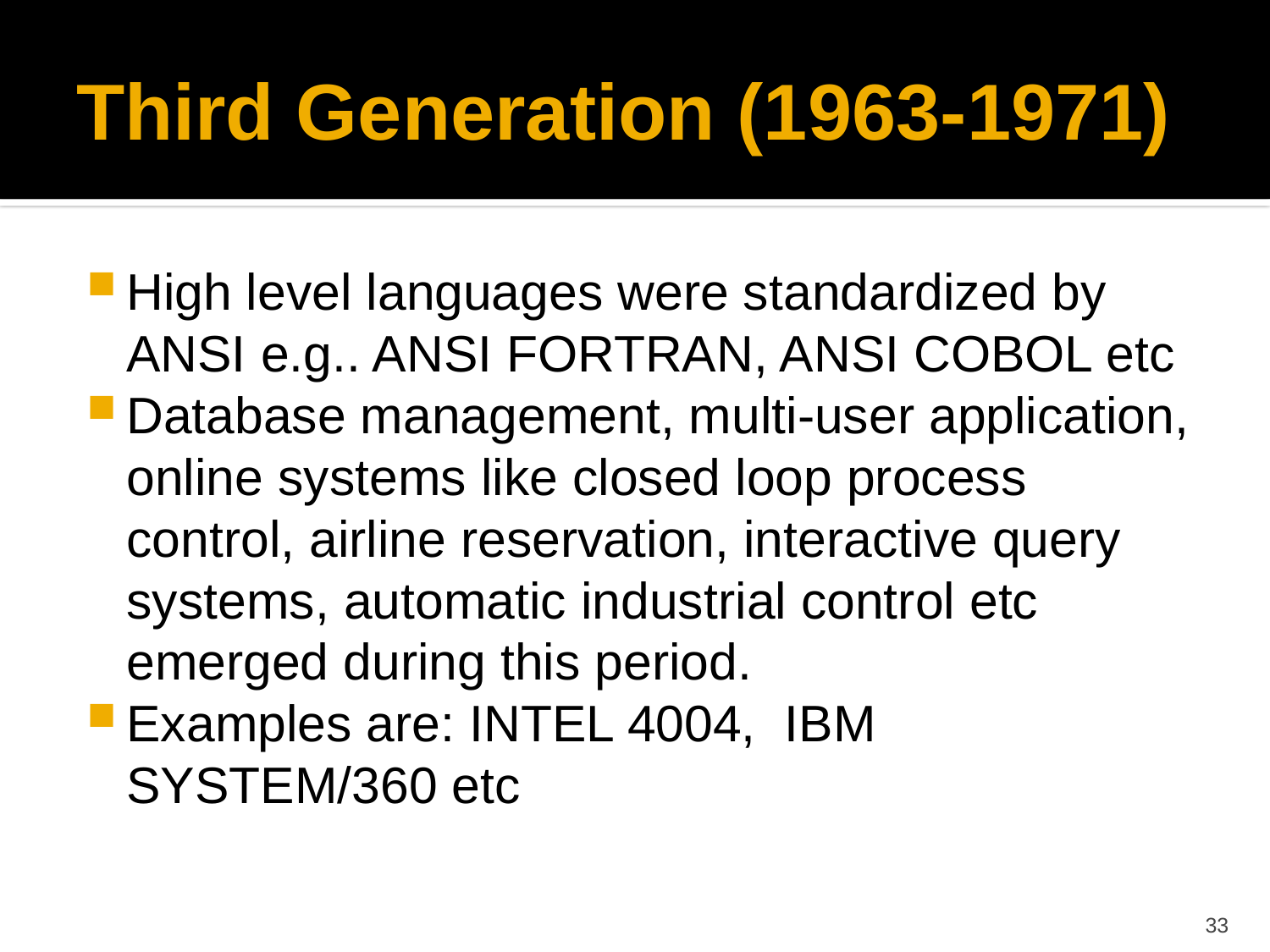

# Third Generation (1963-1971)
High level languages were standardized by ANSI e.g.. ANSI FORTRAN, ANSI COBOL etc
Database management, multi-user application, online systems like closed loop process control, airline reservation, interactive query systems, automatic industrial control etc emerged during this period.
Examples are: INTEL 4004,  IBM SYSTEM/360 etc

33